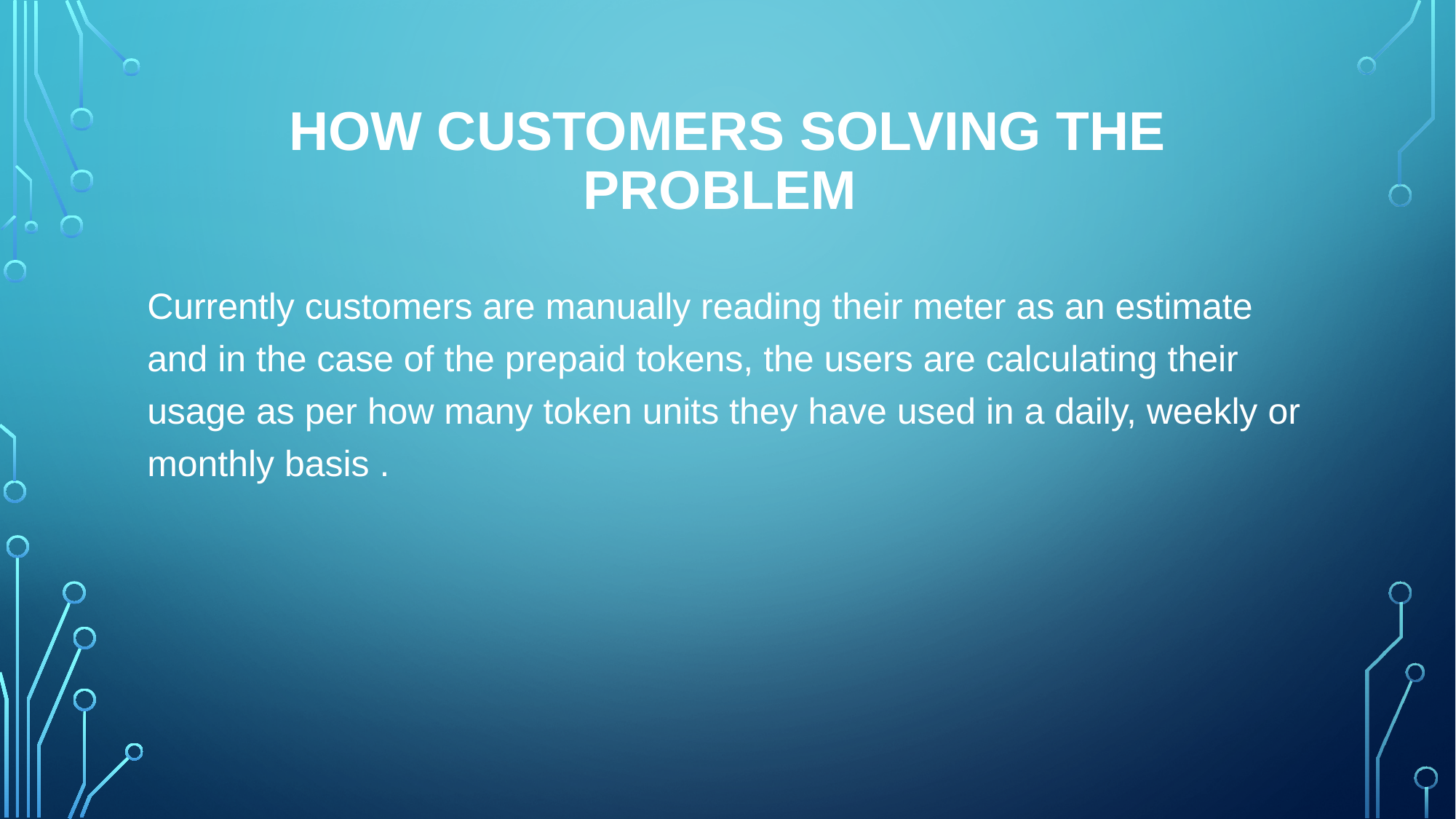

# How customers solving the problem
Currently customers are manually reading their meter as an estimate and in the case of the prepaid tokens, the users are calculating their usage as per how many token units they have used in a daily, weekly or monthly basis .